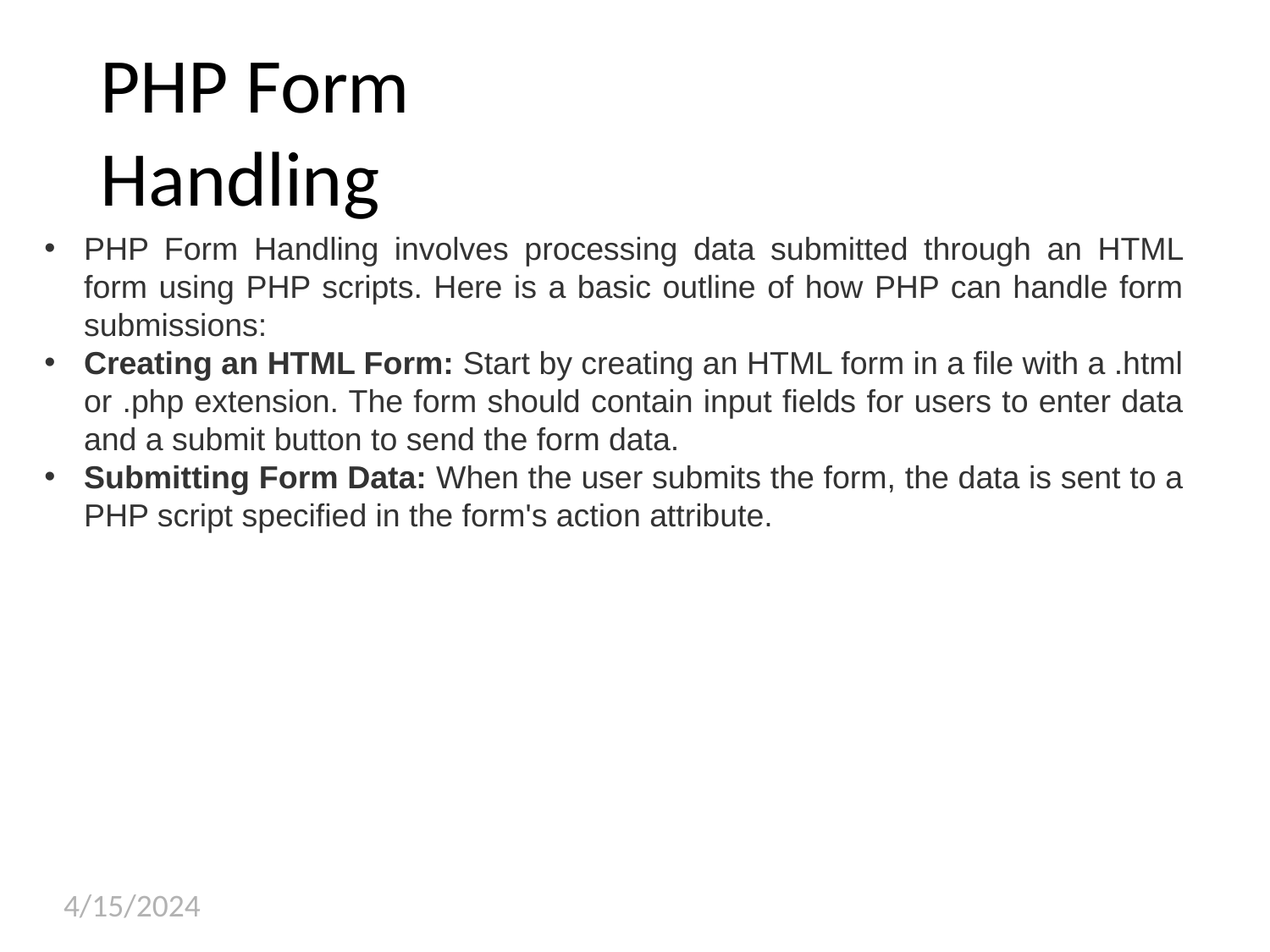

# PHP Form Handling
PHP Form Handling involves processing data submitted through an HTML form using PHP scripts. Here is a basic outline of how PHP can handle form submissions:
Creating an HTML Form: Start by creating an HTML form in a file with a .html or .php extension. The form should contain input fields for users to enter data and a submit button to send the form data.
Submitting Form Data: When the user submits the form, the data is sent to a PHP script specified in the form's action attribute.
4/15/2024